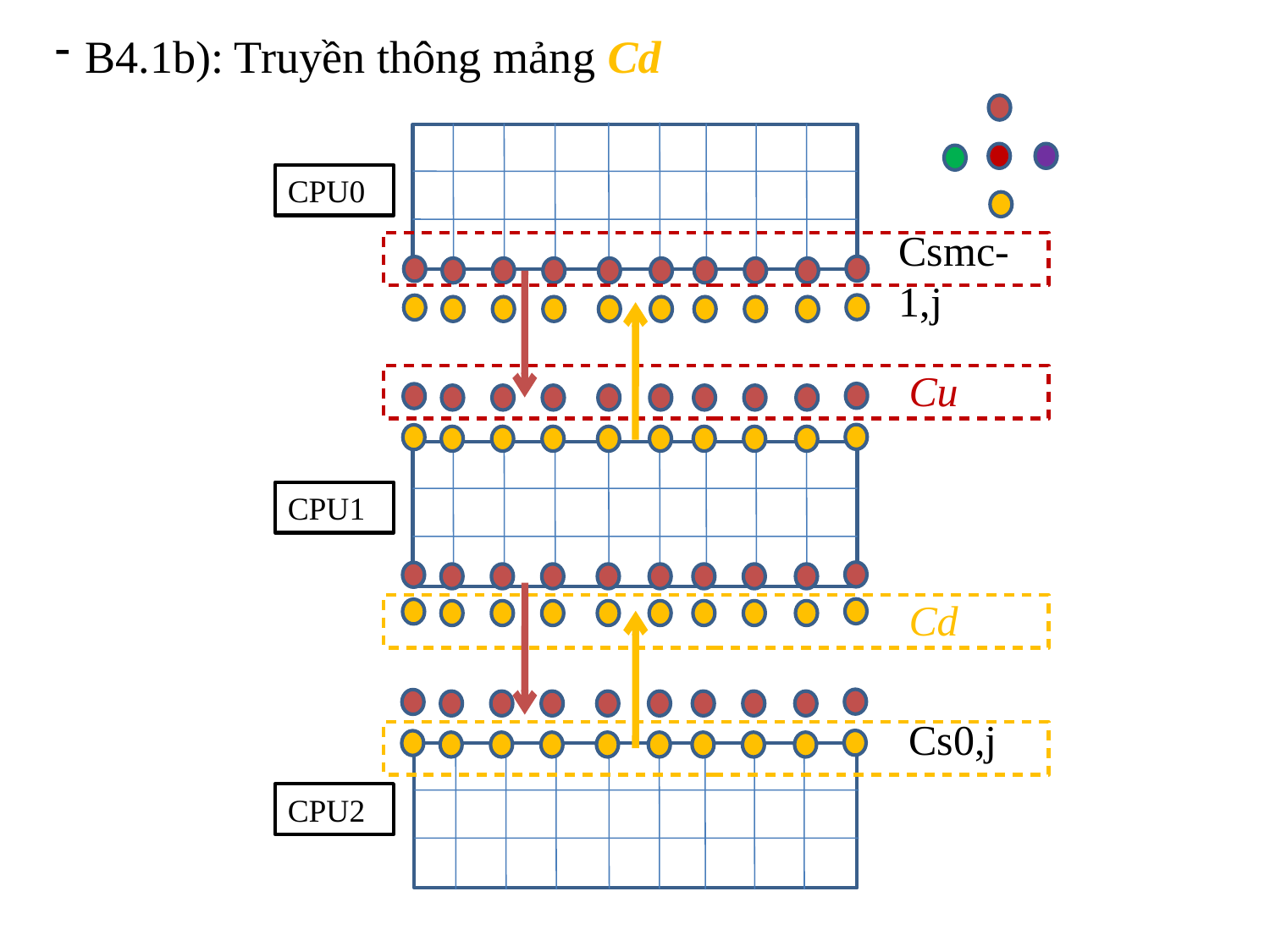

B4.1b): Truyền thông mảng Cd

CPU0

Csmc-1,j

Cu

CPU1

Cd

Cs0,j

CPU2